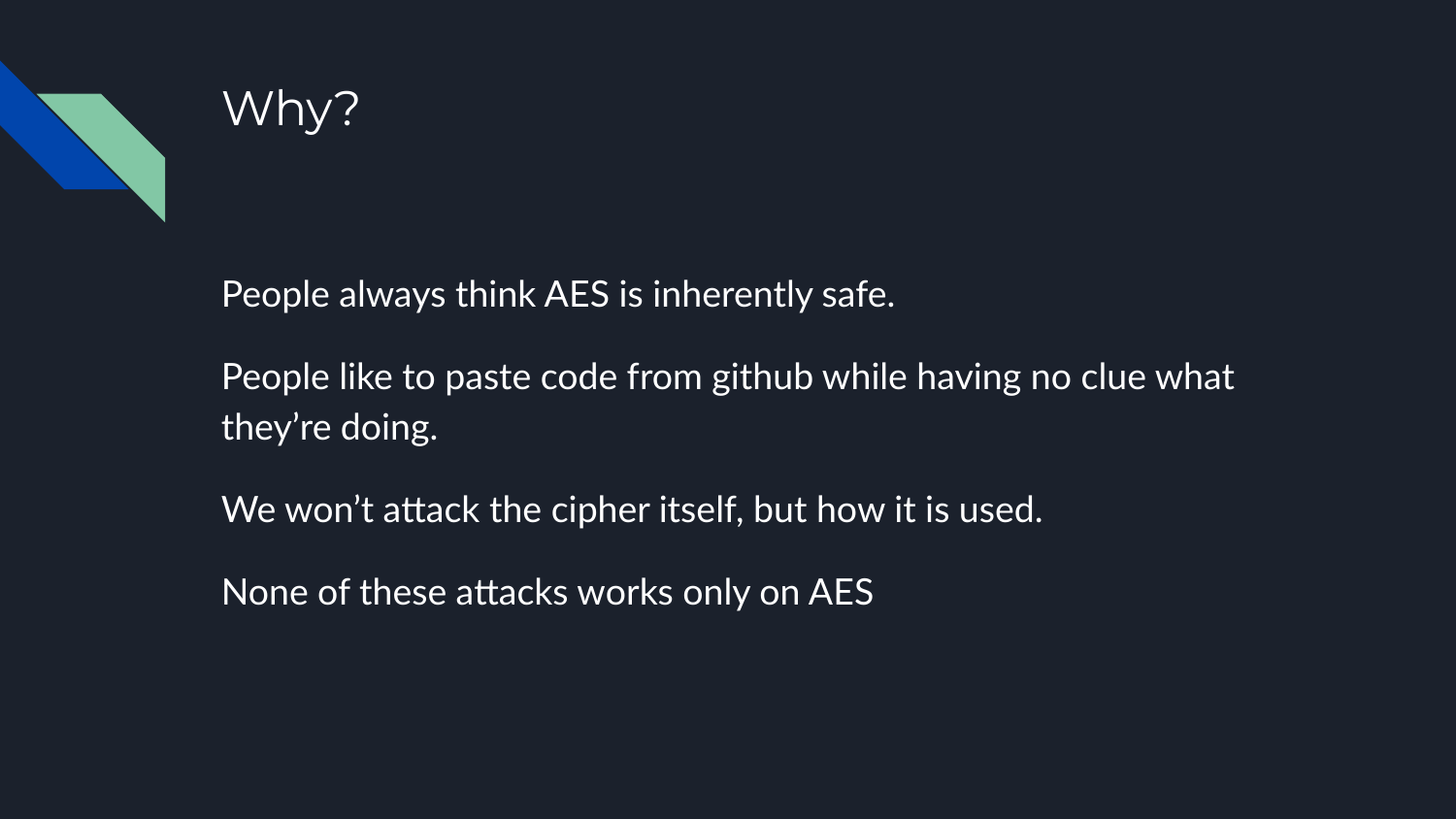

# Why?
People always think AES is inherently safe.
People like to paste code from github while having no clue what they’re doing.
We won’t attack the cipher itself, but how it is used.
None of these attacks works only on AES